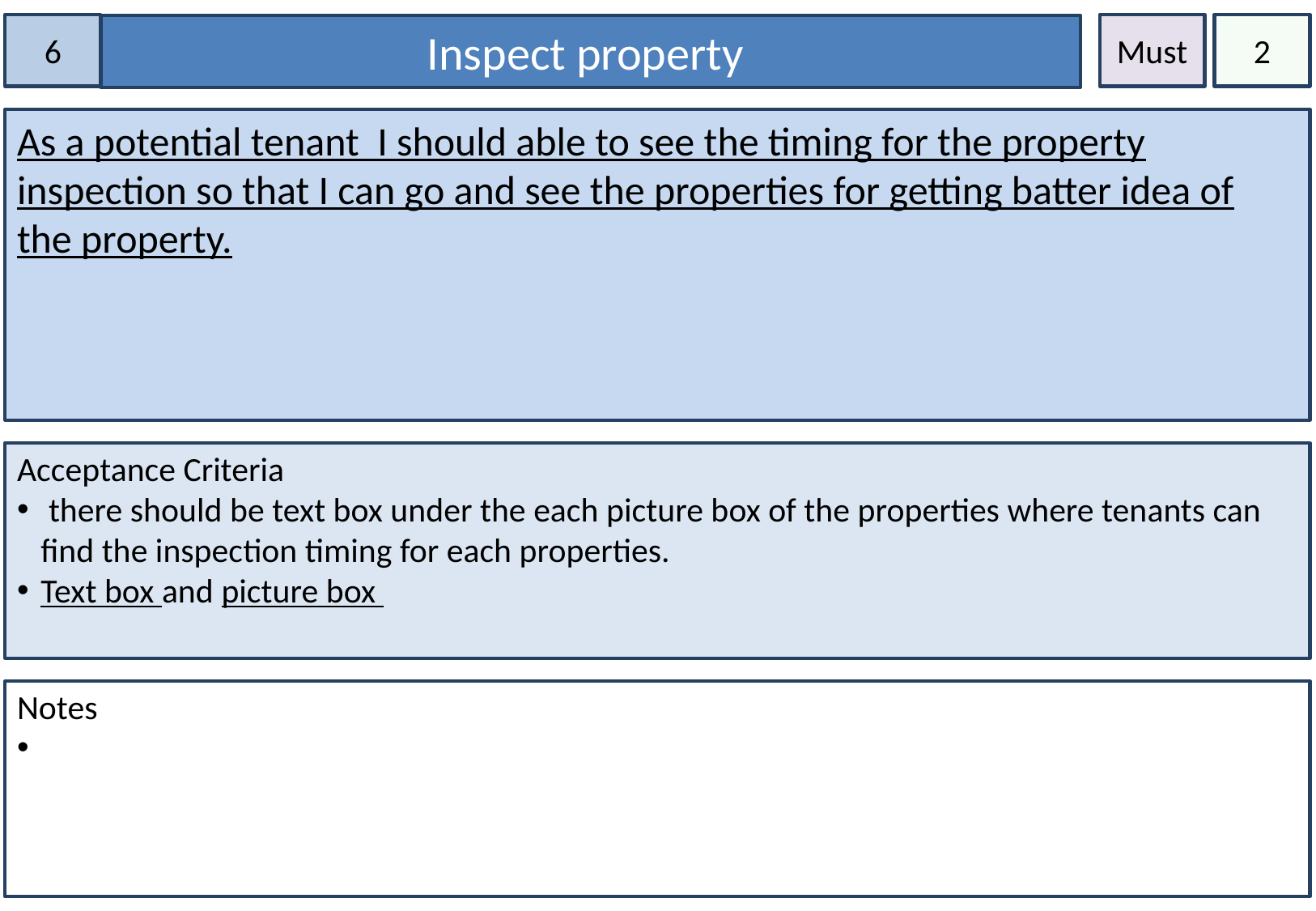

6
Must
2
Inspect property
As a potential tenant  I should able to see the timing for the property inspection so that I can go and see the properties for getting batter idea of the property.
Acceptance Criteria
 there should be text box under the each picture box of the properties where tenants can find the inspection timing for each properties.
Text box and picture box
Notes